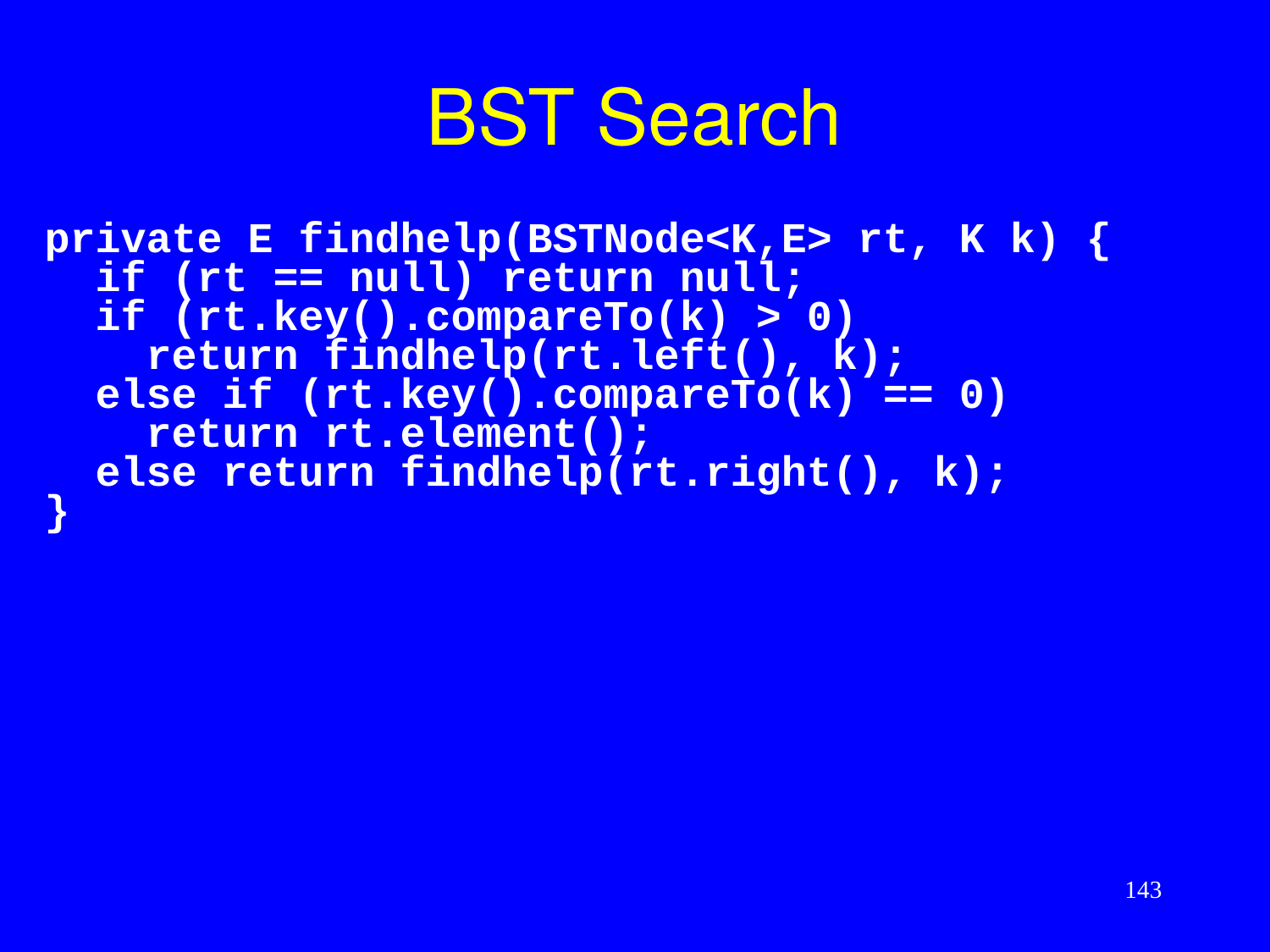

# BST Search
private E findhelp(BSTNode<K,E> rt, K k) {
  if (rt == null) return null;
  if (rt.key().compareTo(k) > 0)
    return findhelp(rt.left(), k);
  else if (rt.key().compareTo(k) == 0)
    return rt.element();
  else return findhelp(rt.right(), k);
}

143